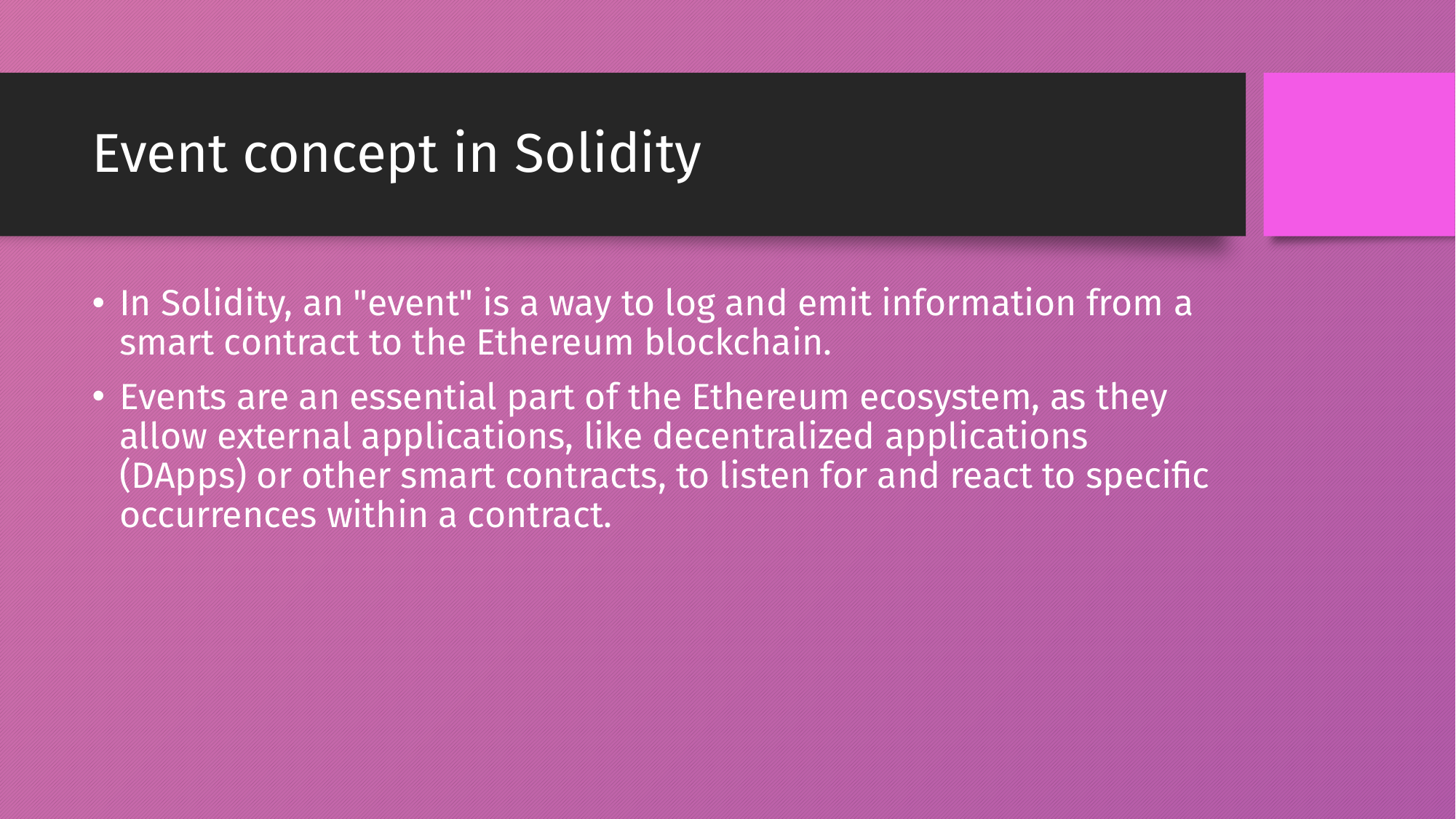

# Event concept in Solidity
In Solidity, an "event" is a way to log and emit information from a smart contract to the Ethereum blockchain.
Events are an essential part of the Ethereum ecosystem, as they allow external applications, like decentralized applications (DApps) or other smart contracts, to listen for and react to specific occurrences within a contract.